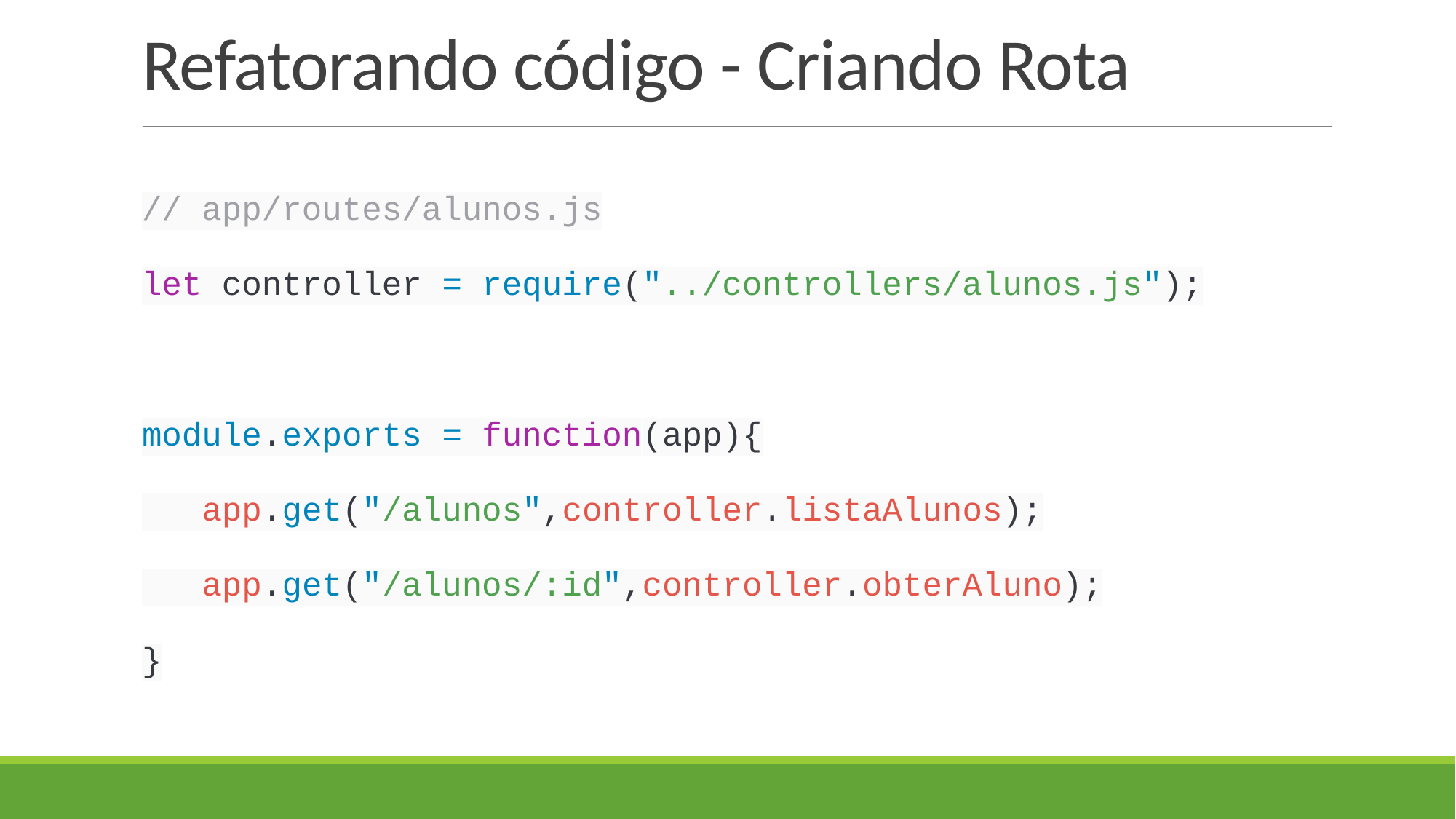

# Refatorando código - Criando Rota
// app/routes/alunos.js
let controller = require("../controllers/alunos.js");

module.exports = function(app){
   app.get("/alunos",controller.listaAlunos);
   app.get("/alunos/:id",controller.obterAluno);
}